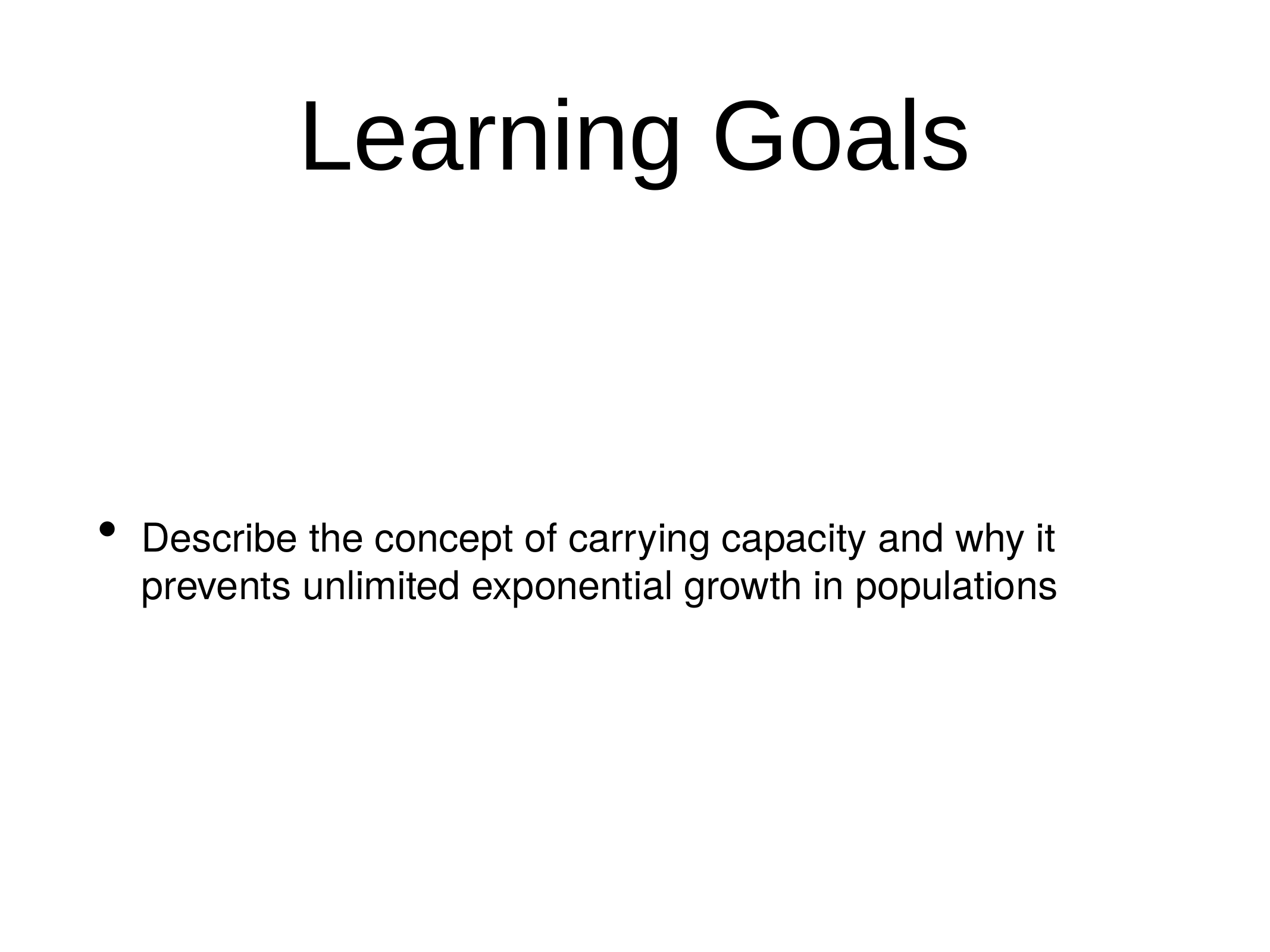

# Learning Goals
Describe the concept of carrying capacity and why it prevents unlimited exponential growth in populations